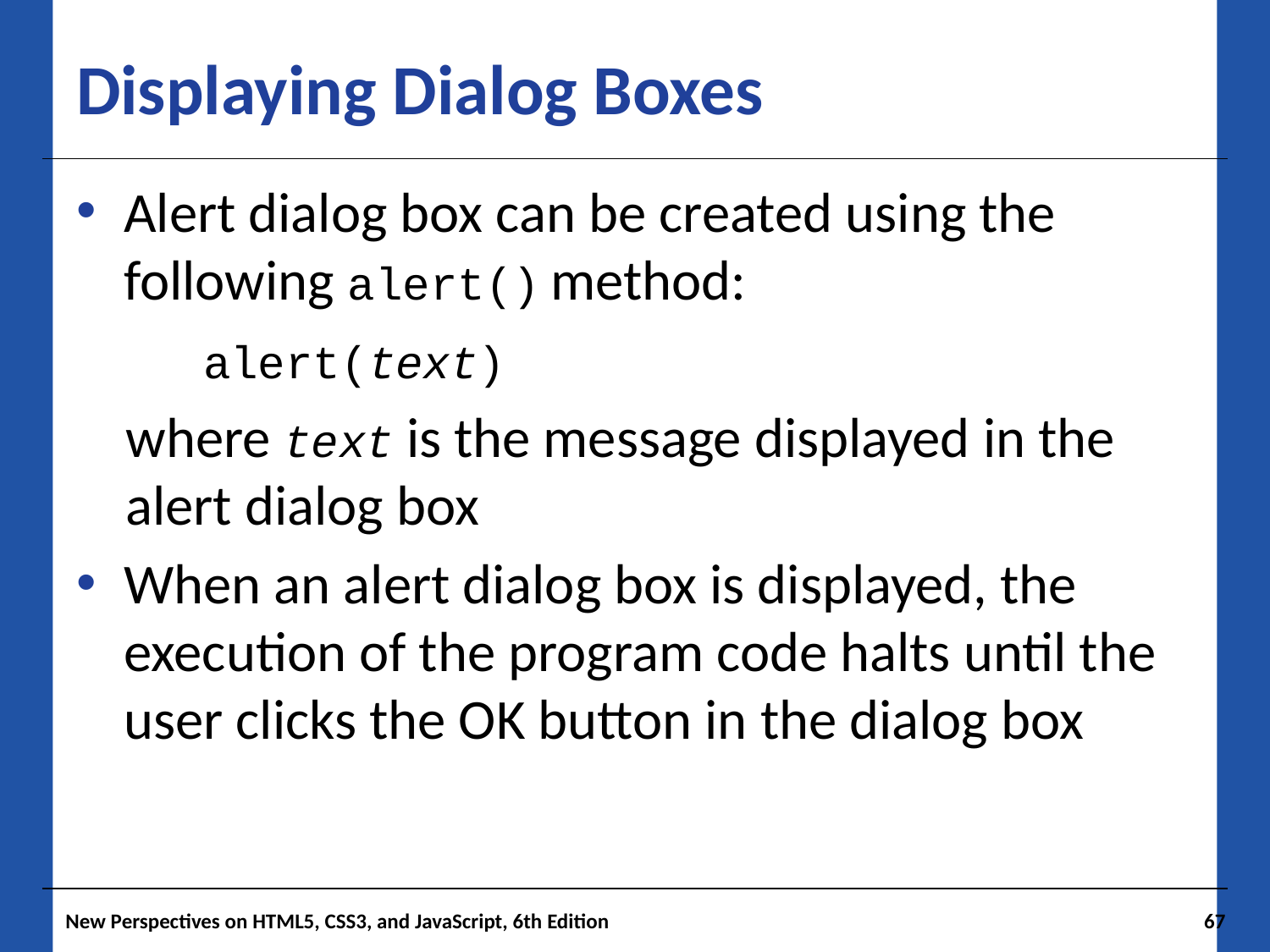

# Displaying Dialog Boxes
Alert dialog box can be created using the following alert() method:
	alert(text)
where text is the message displayed in the alert dialog box
When an alert dialog box is displayed, the execution of the program code halts until the user clicks the OK button in the dialog box
New Perspectives on HTML5, CSS3, and JavaScript, 6th Edition
67